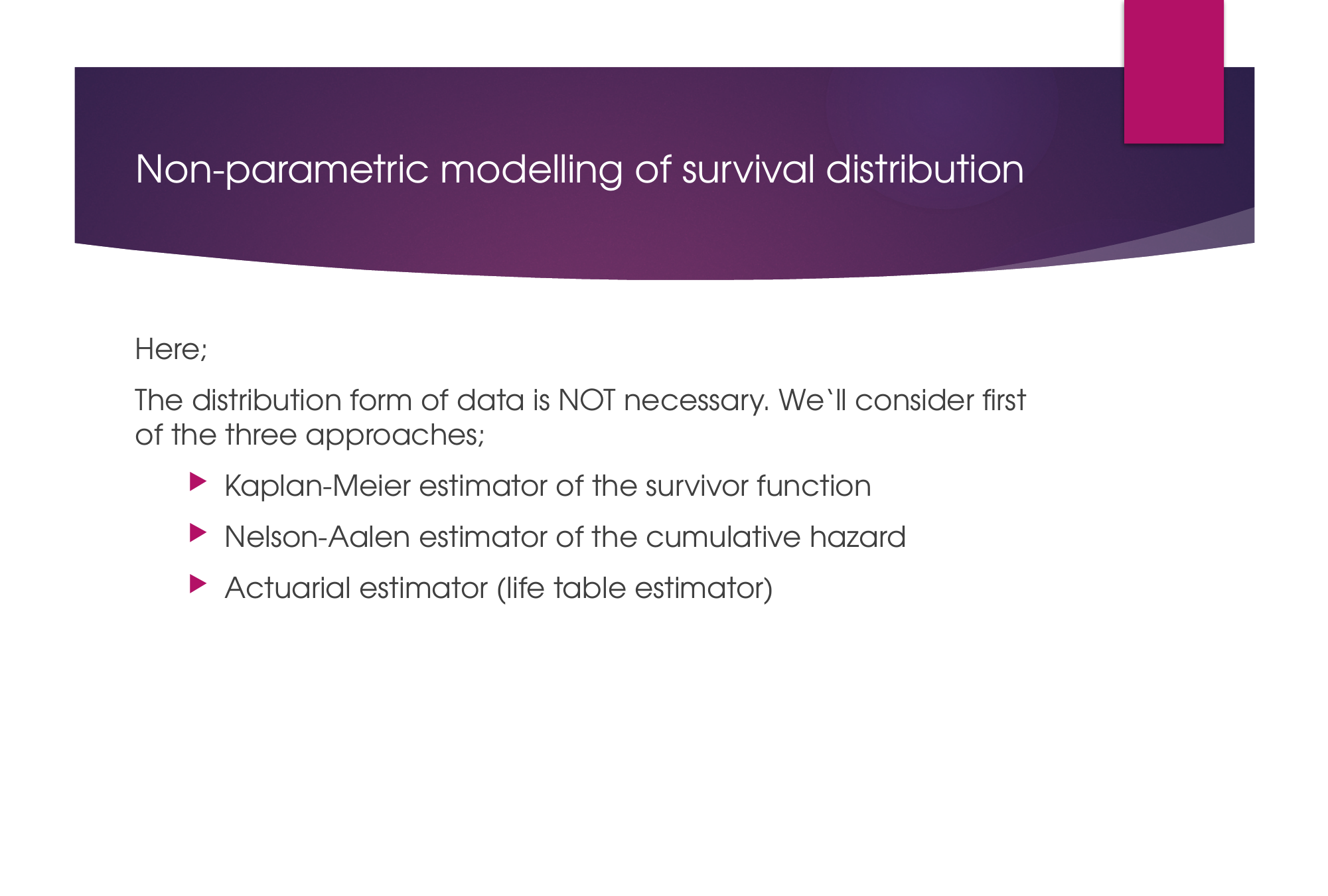

# Non-parametric modelling of survival distribution
Here;
The distribution form of data is NOT necessary. We‘ll consider first of the three approaches;
Kaplan-Meier estimator of the survivor function
Nelson-Aalen estimator of the cumulative hazard
Actuarial estimator (life table estimator)